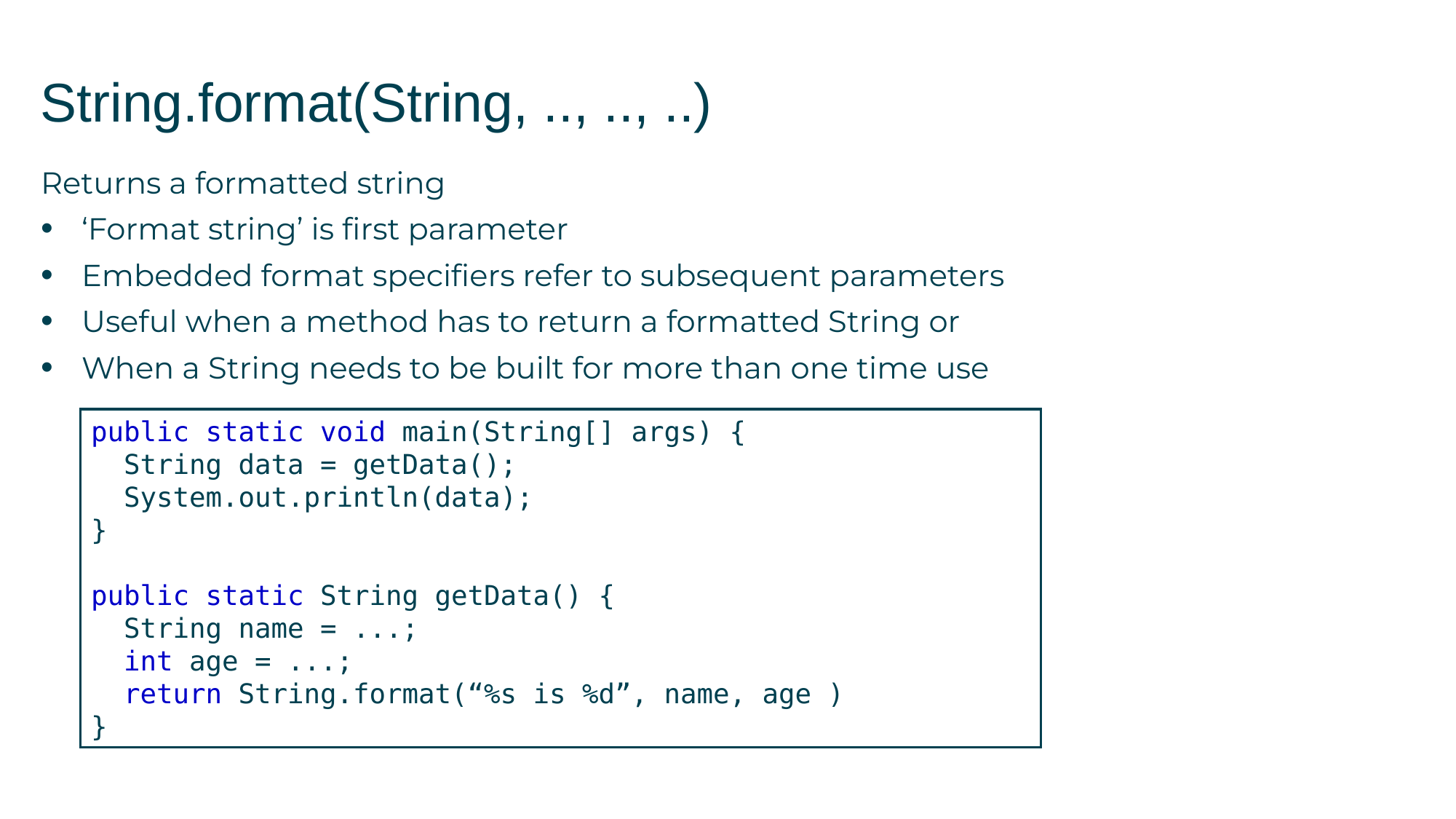

# String.format(String, .., .., ..)
Returns a formatted string
‘Format string’ is first parameter
Embedded format specifiers refer to subsequent parameters
Useful when a method has to return a formatted String or
When a String needs to be built for more than one time use

public static void main(String[] args) {
  String data = getData();
  System.out.println(data);
}

public static String getData() {
  String name = ...;
  int age = ...;
  return String.format(“%s is %d”, name, age )
}